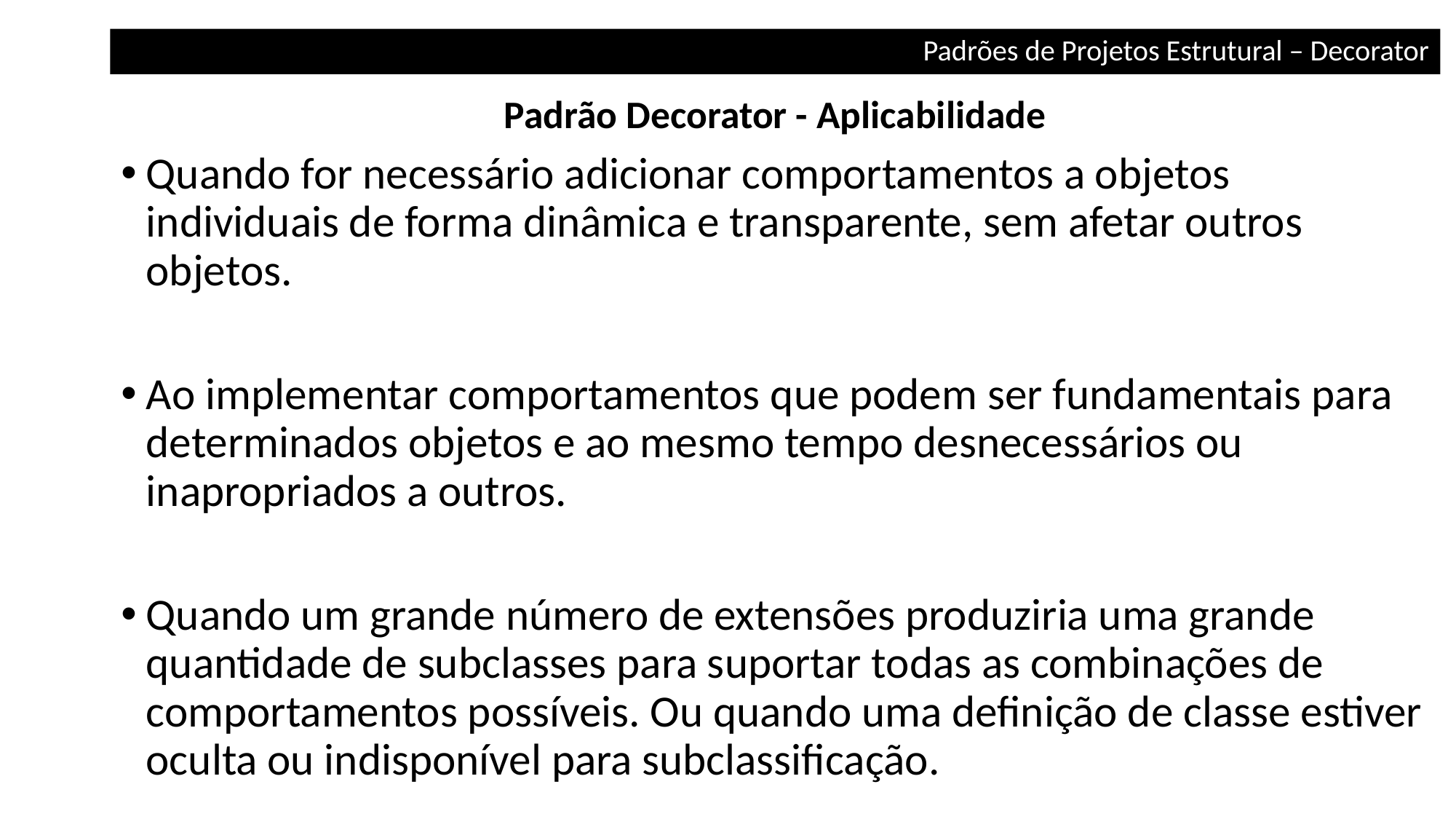

Padrões de Projetos Estrutural – Decorator
Padrão Decorator - Aplicabilidade
Quando for necessário adicionar comportamentos a objetos individuais de forma dinâmica e transparente, sem afetar outros objetos.

Ao implementar comportamentos que podem ser fundamentais para determinados objetos e ao mesmo tempo desnecessários ou inapropriados a outros.

Quando um grande número de extensões produziria uma grande quantidade de subclasses para suportar todas as combinações de comportamentos possíveis. Ou quando uma definição de classe estiver oculta ou indisponível para subclassificação.